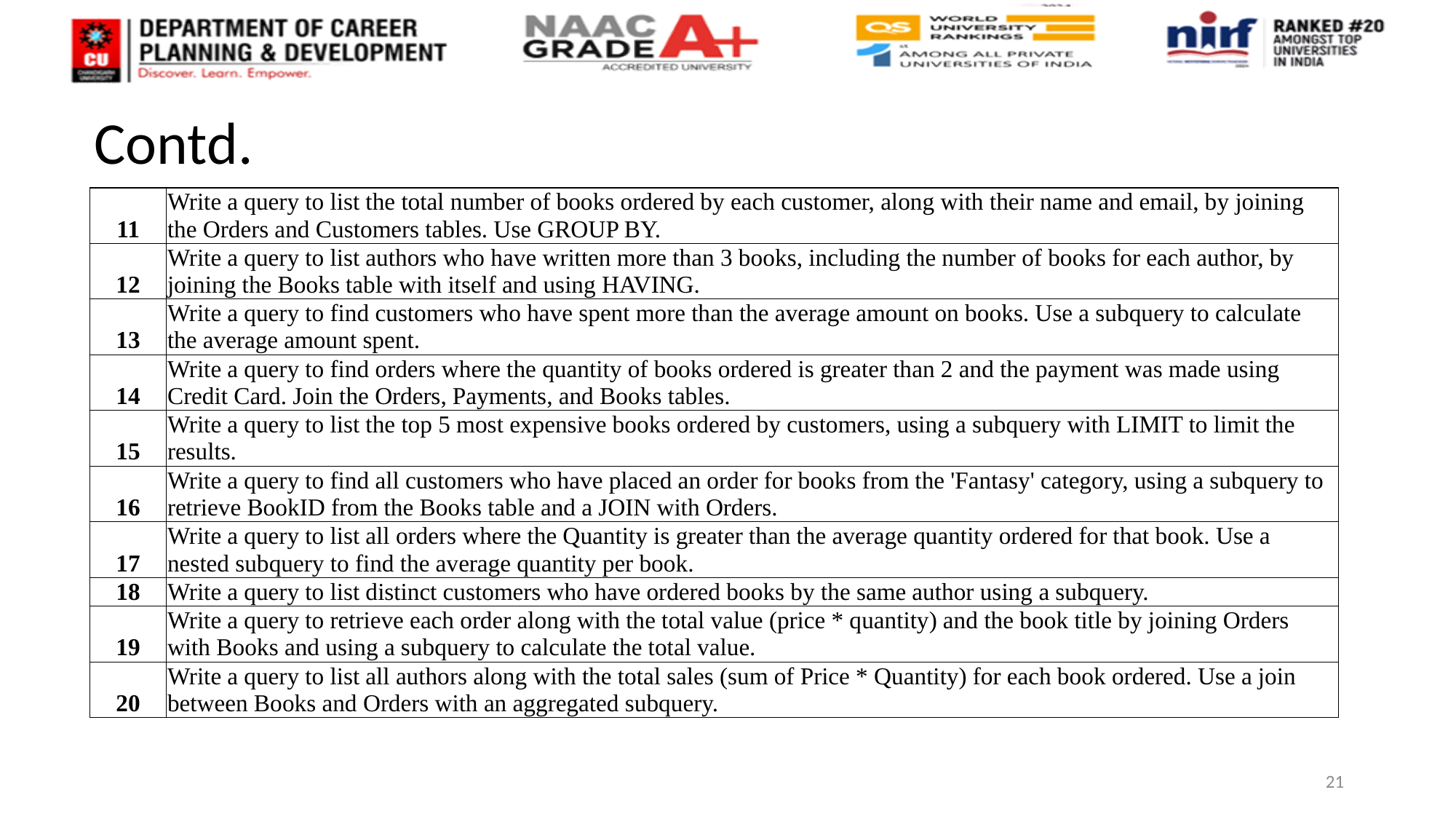

# Contd.
| 11 | Write a query to list the total number of books ordered by each customer, along with their name and email, by joining the Orders and Customers tables. Use GROUP BY. |
| --- | --- |
| 12 | Write a query to list authors who have written more than 3 books, including the number of books for each author, by joining the Books table with itself and using HAVING. |
| 13 | Write a query to find customers who have spent more than the average amount on books. Use a subquery to calculate the average amount spent. |
| 14 | Write a query to find orders where the quantity of books ordered is greater than 2 and the payment was made using Credit Card. Join the Orders, Payments, and Books tables. |
| 15 | Write a query to list the top 5 most expensive books ordered by customers, using a subquery with LIMIT to limit the results. |
| 16 | Write a query to find all customers who have placed an order for books from the 'Fantasy' category, using a subquery to retrieve BookID from the Books table and a JOIN with Orders. |
| 17 | Write a query to list all orders where the Quantity is greater than the average quantity ordered for that book. Use a nested subquery to find the average quantity per book. |
| 18 | Write a query to list distinct customers who have ordered books by the same author using a subquery. |
| 19 | Write a query to retrieve each order along with the total value (price \* quantity) and the book title by joining Orders with Books and using a subquery to calculate the total value. |
| 20 | Write a query to list all authors along with the total sales (sum of Price \* Quantity) for each book ordered. Use a join between Books and Orders with an aggregated subquery. |
21